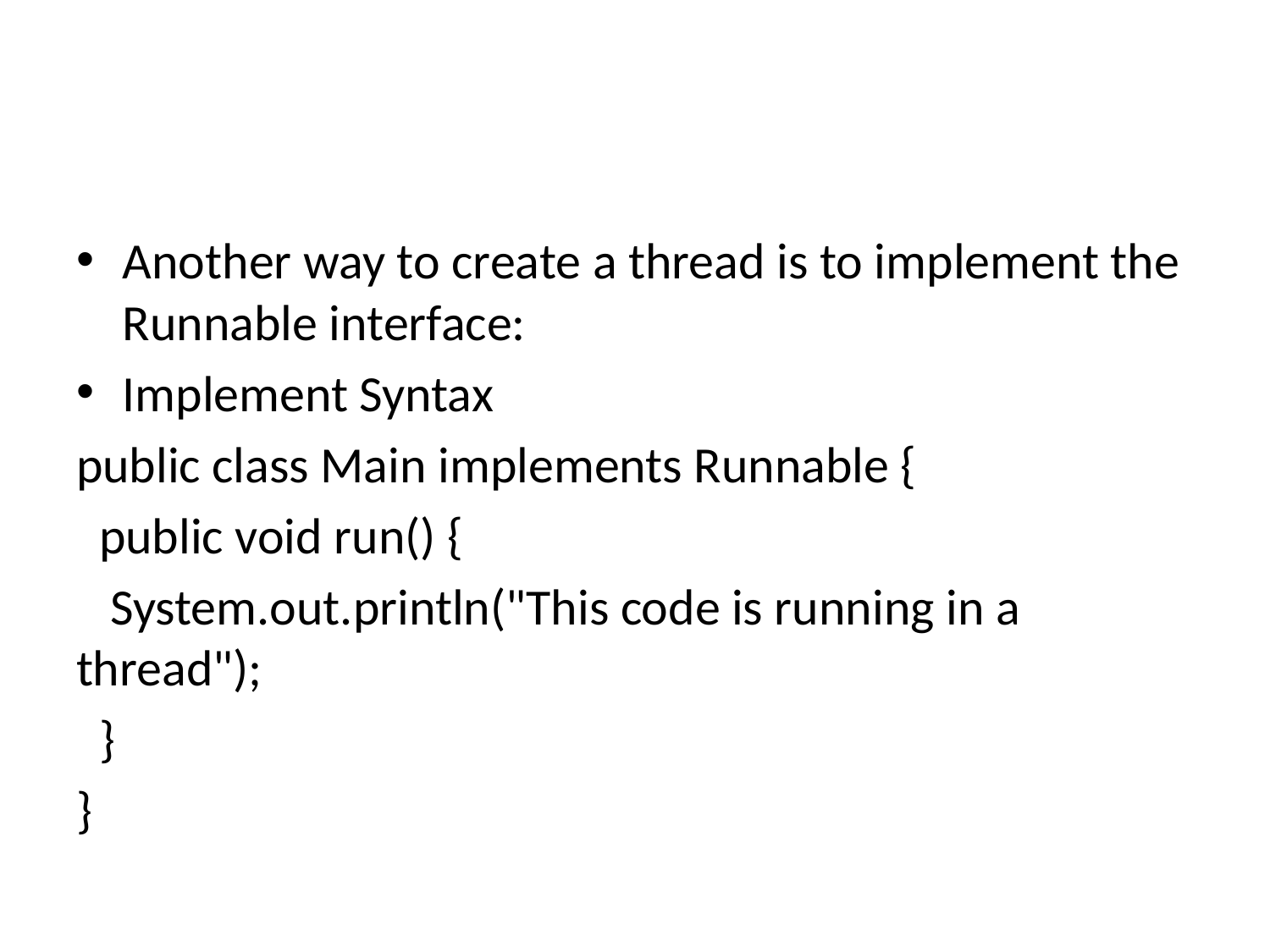

#
Another way to create a thread is to implement the Runnable interface:
Implement Syntax
public class Main implements Runnable {
  public void run() {
   System.out.println("This code is running in a thread");
  }
}